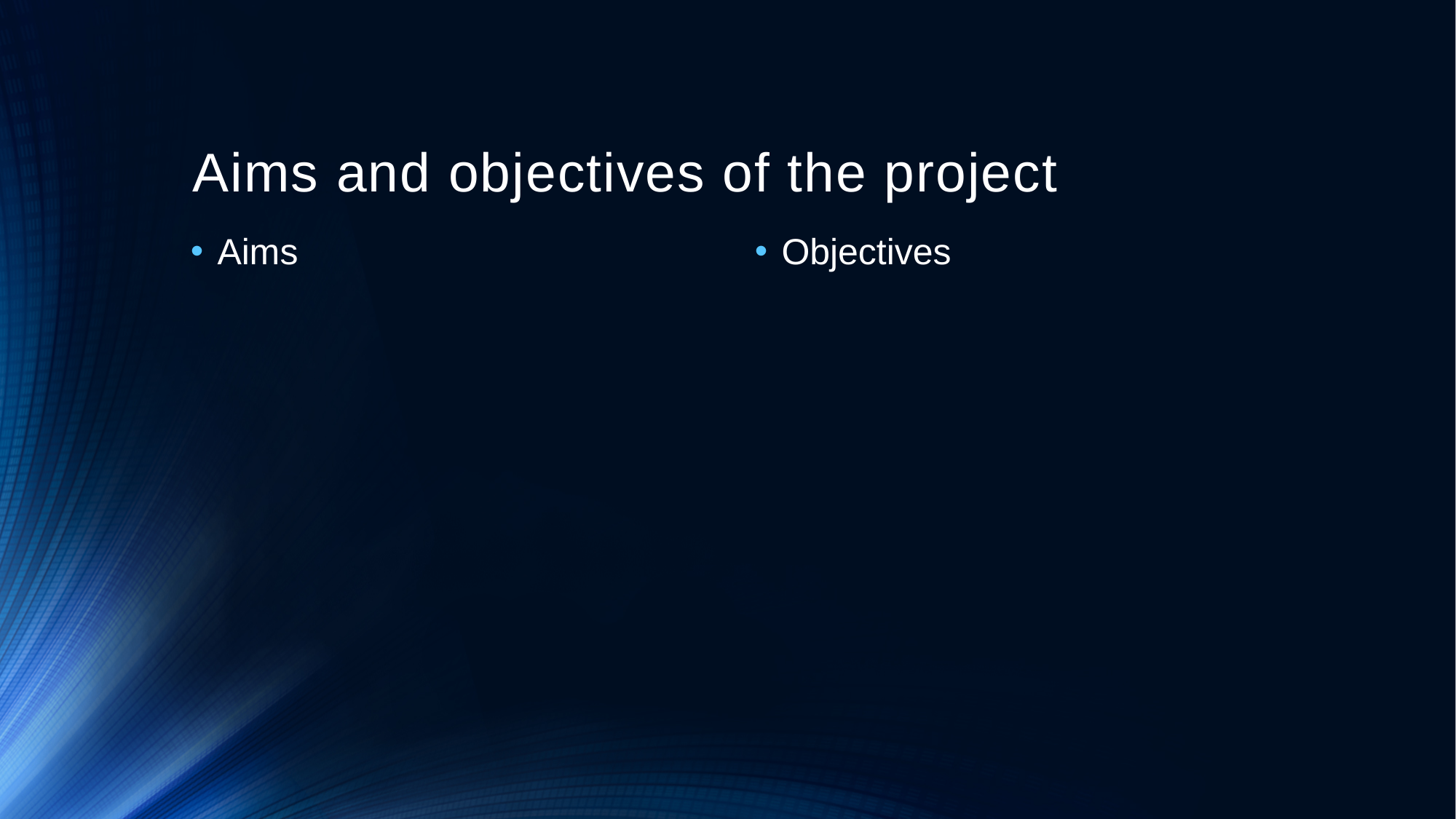

# Aims and objectives of the project
Aims
Objectives